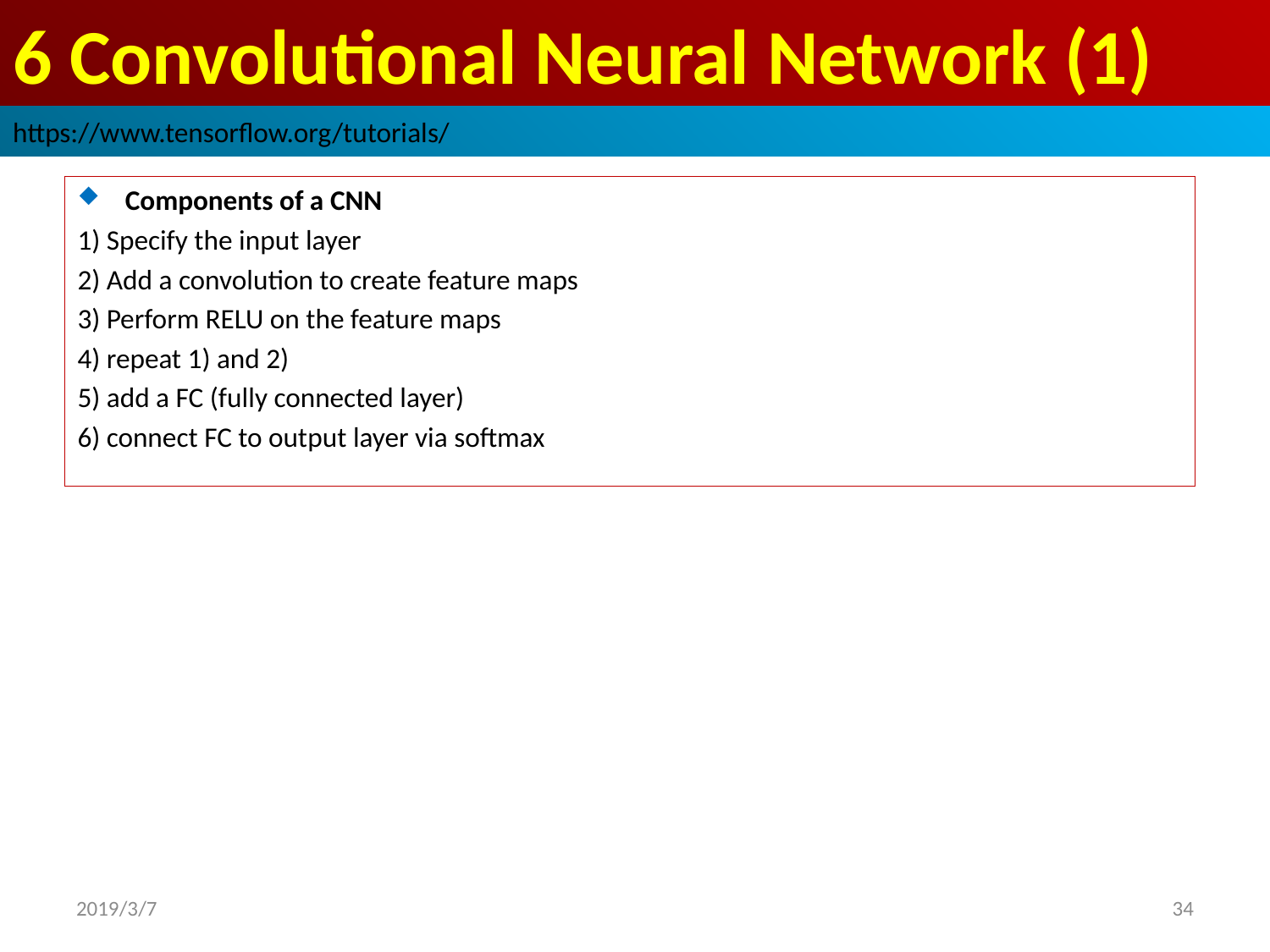

# 6 Convolutional Neural Network (1)
https://www.tensorflow.org/tutorials/
Components of a CNN
1) Specify the input layer
2) Add a convolution to create feature maps
3) Perform RELU on the feature maps
4) repeat 1) and 2)
5) add a FC (fully connected layer)
6) connect FC to output layer via softmax
2019/3/7
34